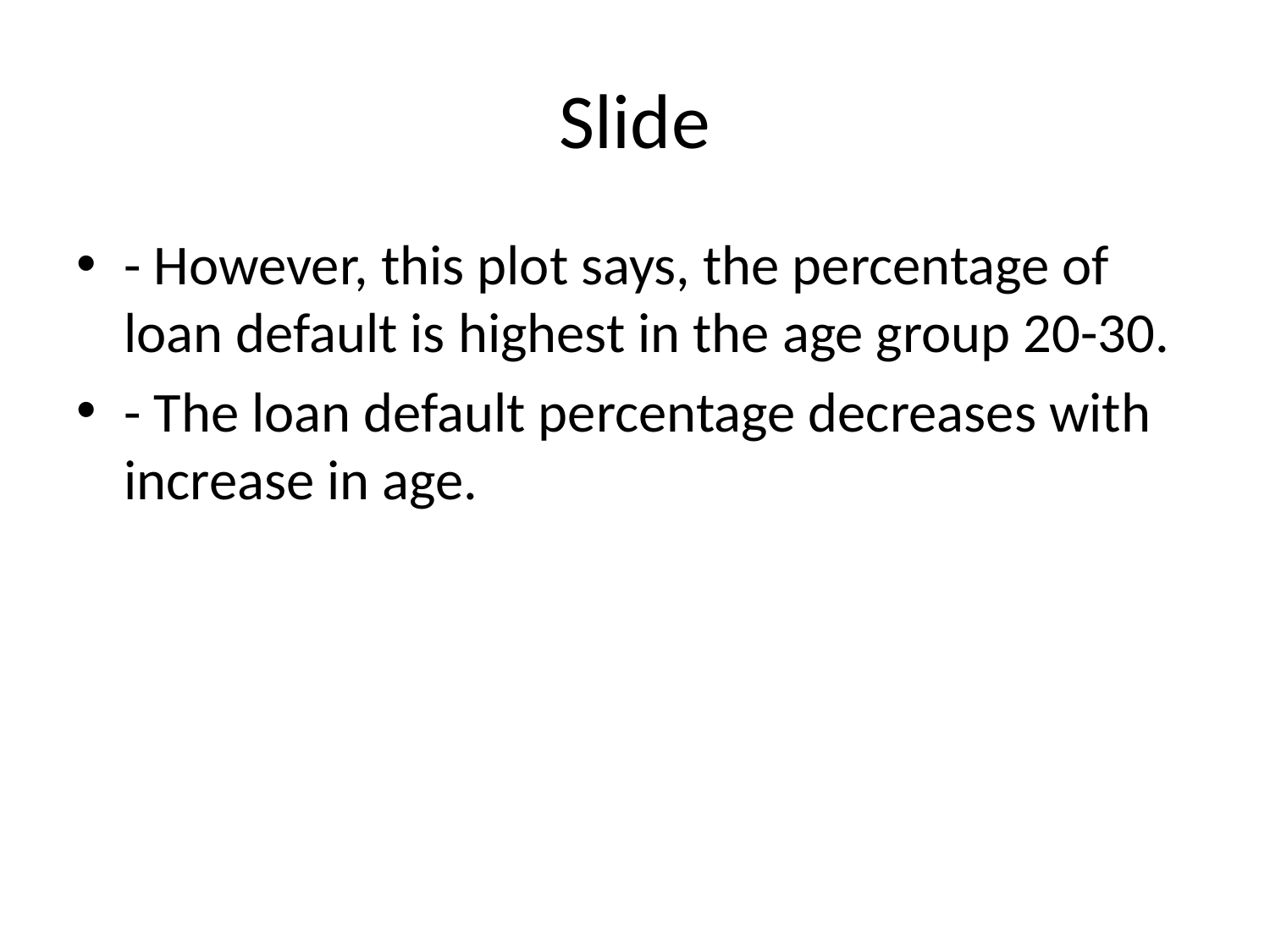

# Slide
- However, this plot says, the percentage of loan default is highest in the age group 20-30.
- The loan default percentage decreases with increase in age.